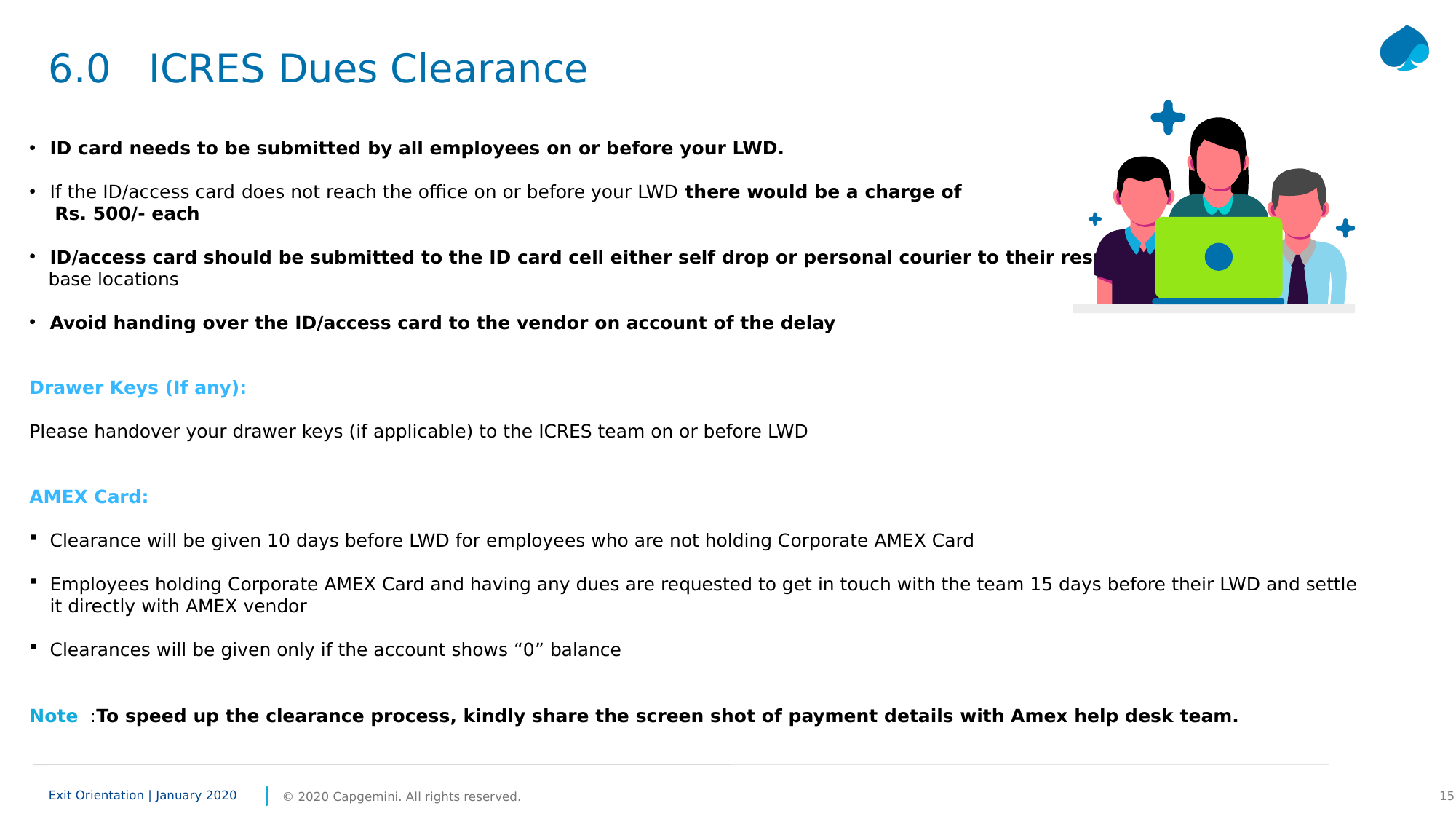

ID card needs to be submitted by all employees on or before your LWD.

If the ID/access card does not reach the office on or before your LWD there would be a charge of
    Rs. 500/- each

ID/access card should be submitted to the ID card cell either self drop or personal courier to their respective
   base locations

Avoid handing over the ID/access card to the vendor on account of the delay

Drawer Keys (If any):

Please handover your drawer keys (if applicable) to the ICRES team on or before LWD

AMEX Card:

Clearance will be given 10 days before LWD for employees who are not holding Corporate AMEX Card

Employees holding Corporate AMEX Card and having any dues are requested to get in touch with the team 15 days before their LWD and settle it directly with AMEX vendor

Clearances will be given only if the account shows “0” balance

Note  :To speed up the clearance process, kindly share the screen shot of payment details with Amex help desk team.

# 6.0   ICRES Dues Clearance